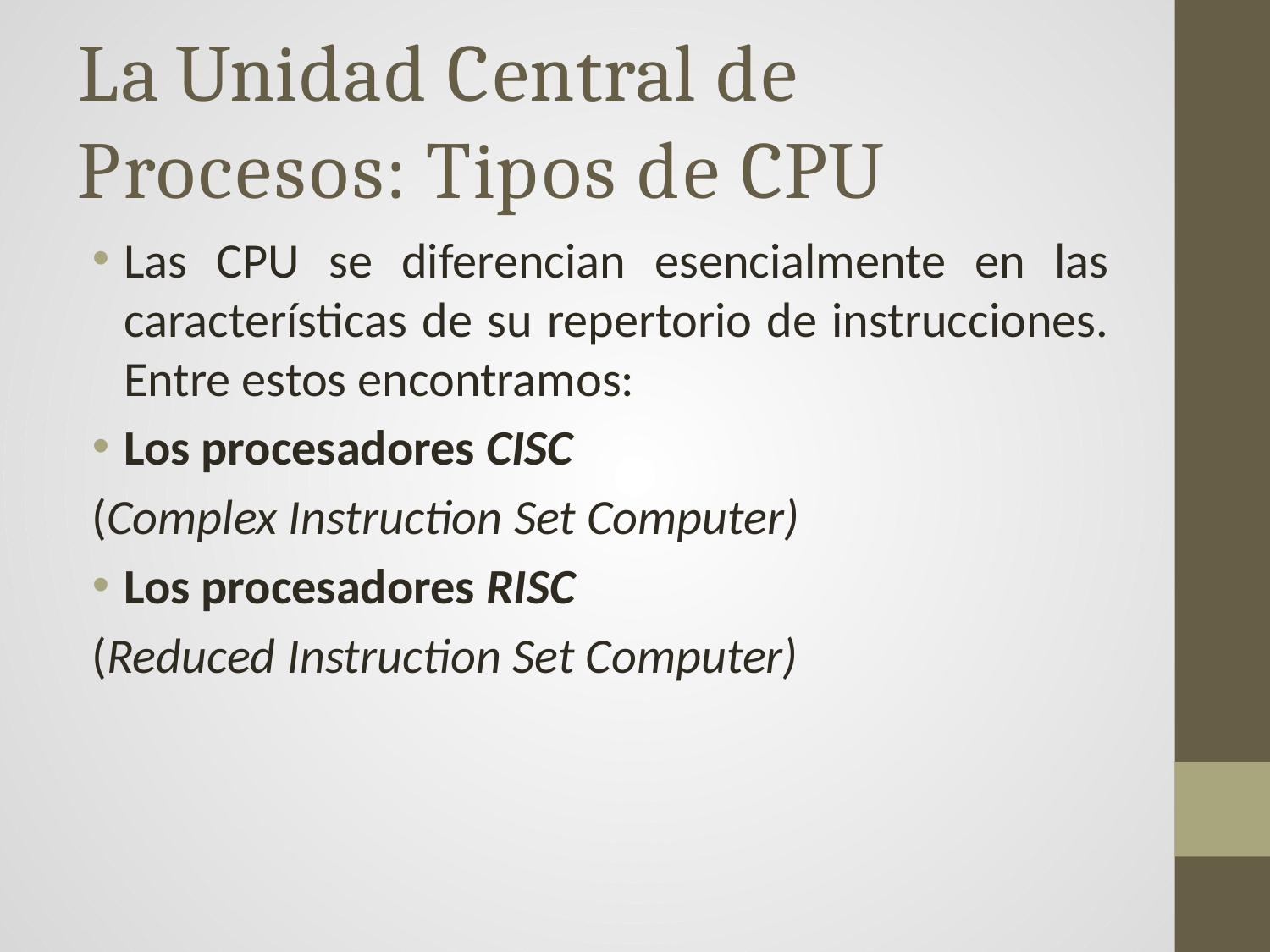

# La Unidad Central de Procesos: Tipos de CPU
Las CPU se diferencian esencialmente en las características de su repertorio de instrucciones. Entre estos encontramos:
Los procesadores CISC
(Complex Instruction Set Computer)
Los procesadores RISC
(Reduced Instruction Set Computer)